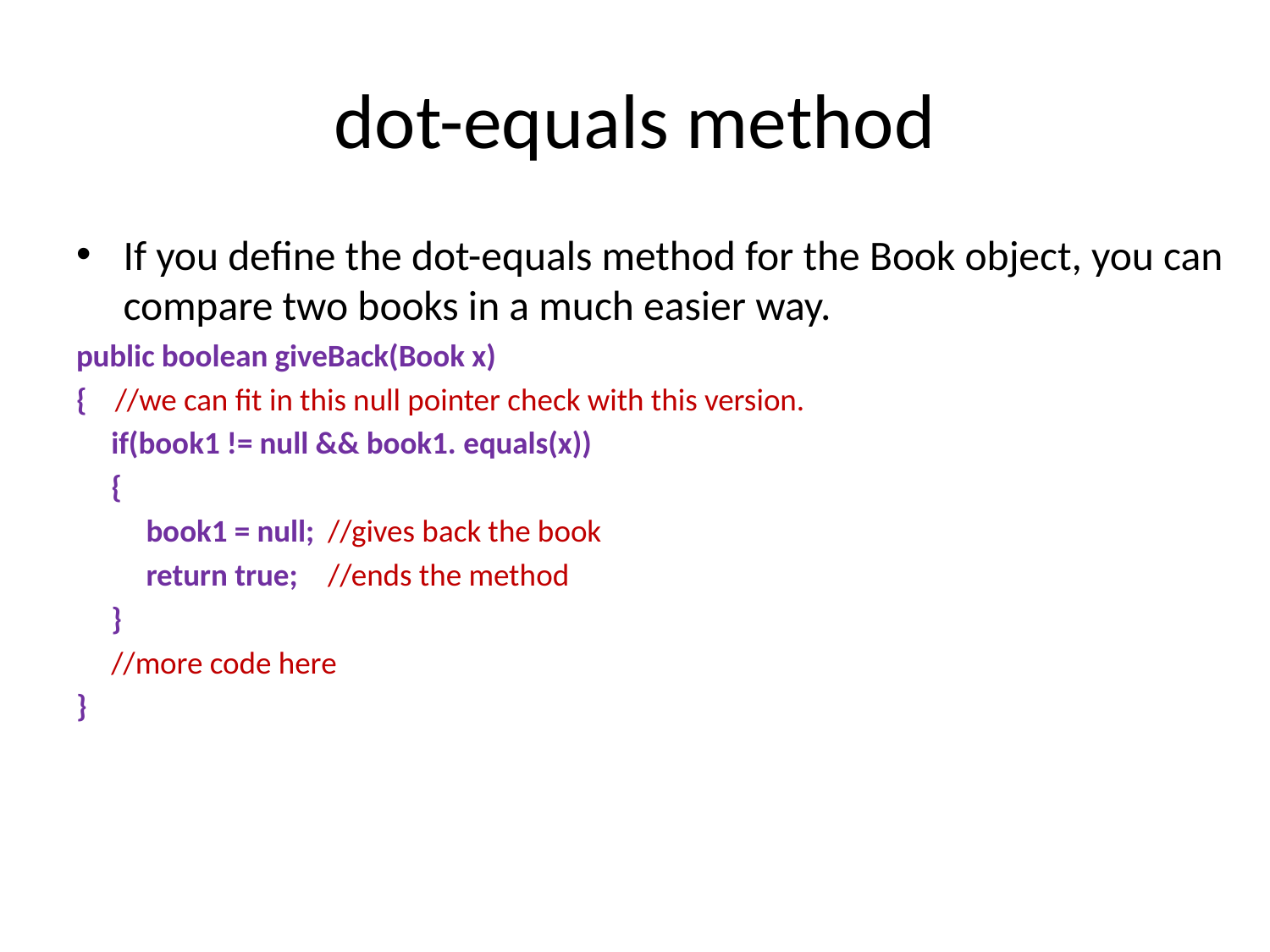

# dot-equals method
If you define the dot-equals method for the Book object, you can compare two books in a much easier way.
public boolean giveBack(Book x)
{    //we can fit in this null pointer check with this version.
     if(book1 != null && book1. equals(x))
     {
          book1 = null;		//gives back the book
          return true;		//ends the method
     }
     //more code here
}